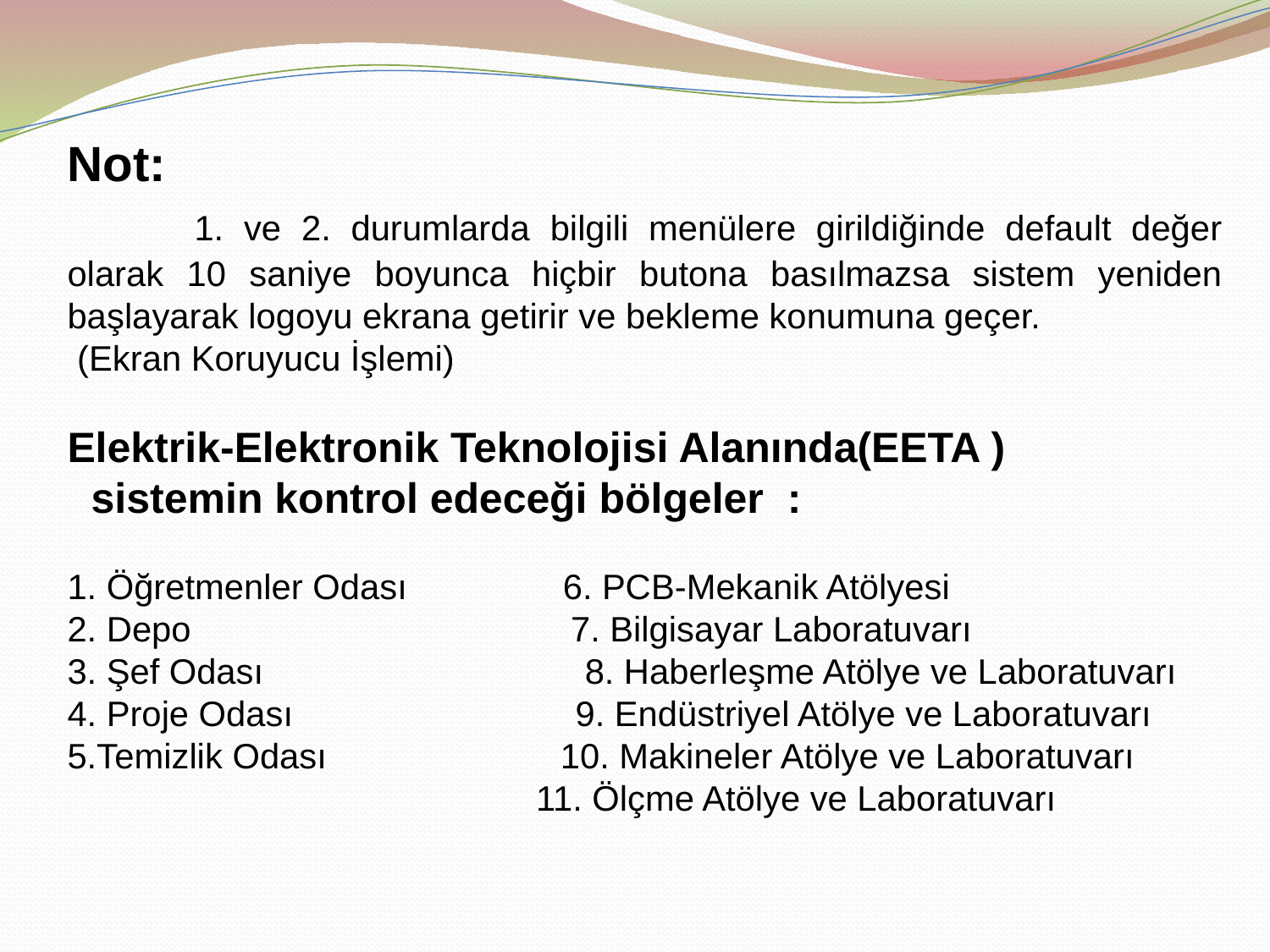

Not:
	1. ve 2. durumlarda bilgili menülere girildiğinde default değer olarak 10 saniye boyunca hiçbir butona basılmazsa sistem yeniden başlayarak logoyu ekrana getirir ve bekleme konumuna geçer.
 (Ekran Koruyucu İşlemi)

Elektrik-Elektronik Teknolojisi Alanında(EETA )
  sistemin kontrol edeceği bölgeler  :

1. Öğretmenler Odası                6. PCB-Mekanik Atölyesi
2. Depo                                       7. Bilgisayar Laboratuvarı
3. Şef Odası                                 8. Haberleşme Atölye ve Laboratuvarı
4. Proje Odası                             9. Endüstriyel Atölye ve Laboratuvarı
5.Temizlik Odası                        10. Makineler Atölye ve Laboratuvarı
  			         11. Ölçme Atölye ve Laboratuvarı